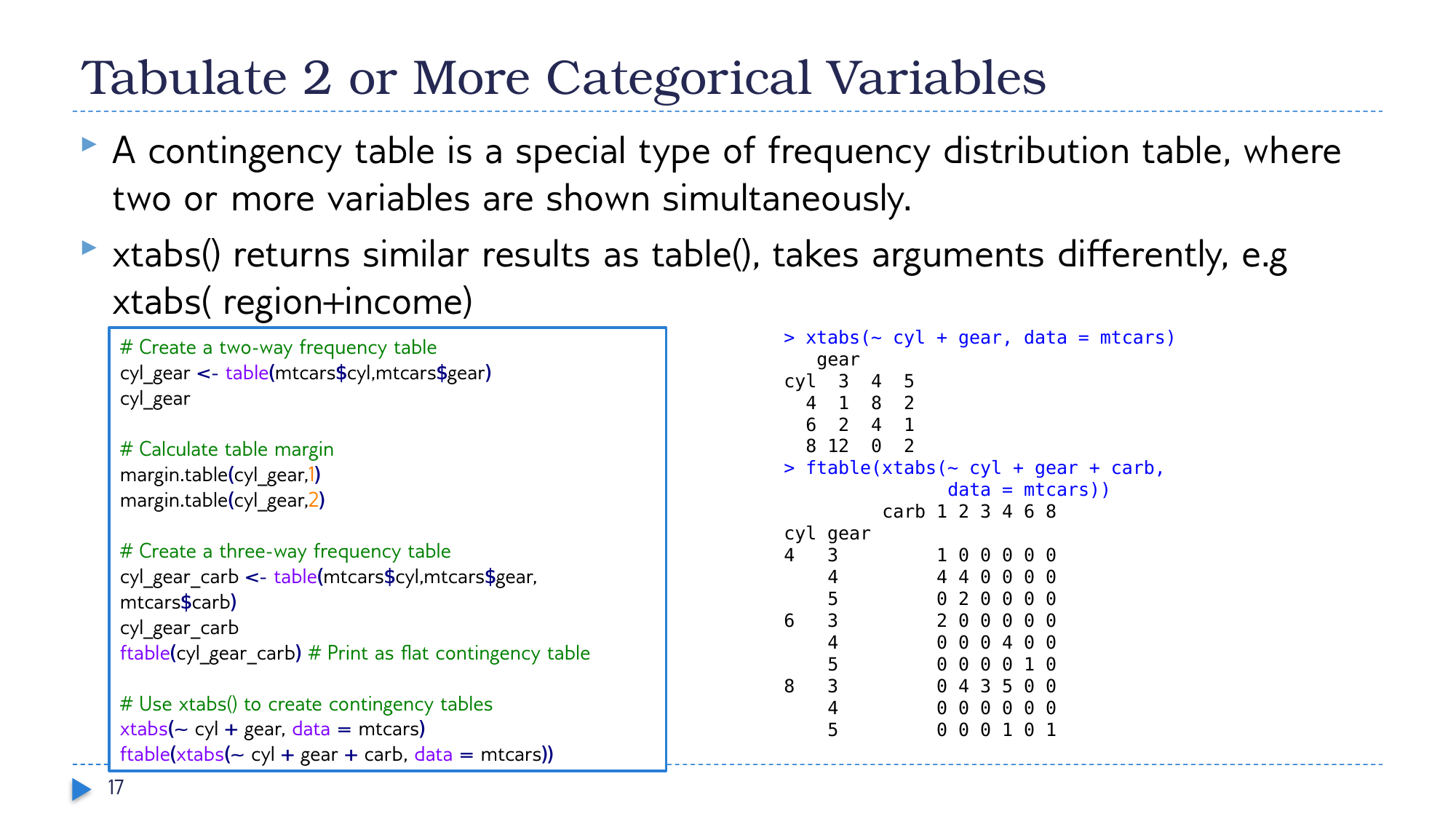

# Tabulate 2 or More Categorical Variables
A contingency table is a special type of frequency distribution table, where two or more variables are shown simultaneously.
xtabs() returns similar results as table(), takes arguments differently, e.g xtabs( region+income)
> xtabs(~ cyl + gear, data = mtcars)
   gear
cyl  3  4  5
  4  1  8  2
  6  2  4  1
  8 12  0  2
> ftable(xtabs(~ cyl + gear + carb,
               data = mtcars))
         carb 1 2 3 4 6 8
cyl gear
4   3         1 0 0 0 0 0
    4         4 4 0 0 0 0
    5         0 2 0 0 0 0
6   3         2 0 0 0 0 0
    4         0 0 0 4 0 0
    5         0 0 0 0 1 0
8   3         0 4 3 5 0 0
    4         0 0 0 0 0 0
    5         0 0 0 1 0 1
# Create a two-way frequency table
cyl_gear <- table(mtcars$cyl,mtcars$gear)
cyl_gear

# Calculate table margin
margin.table(cyl_gear,1)
margin.table(cyl_gear,2)

# Create a three-way frequency table
cyl_gear_carb <- table(mtcars$cyl,mtcars$gear, mtcars$carb)
cyl_gear_carb
ftable(cyl_gear_carb) # Print as flat contingency table

# Use xtabs() to create contingency tables
xtabs(~ cyl + gear, data = mtcars)
ftable(xtabs(~ cyl + gear + carb, data = mtcars))
17